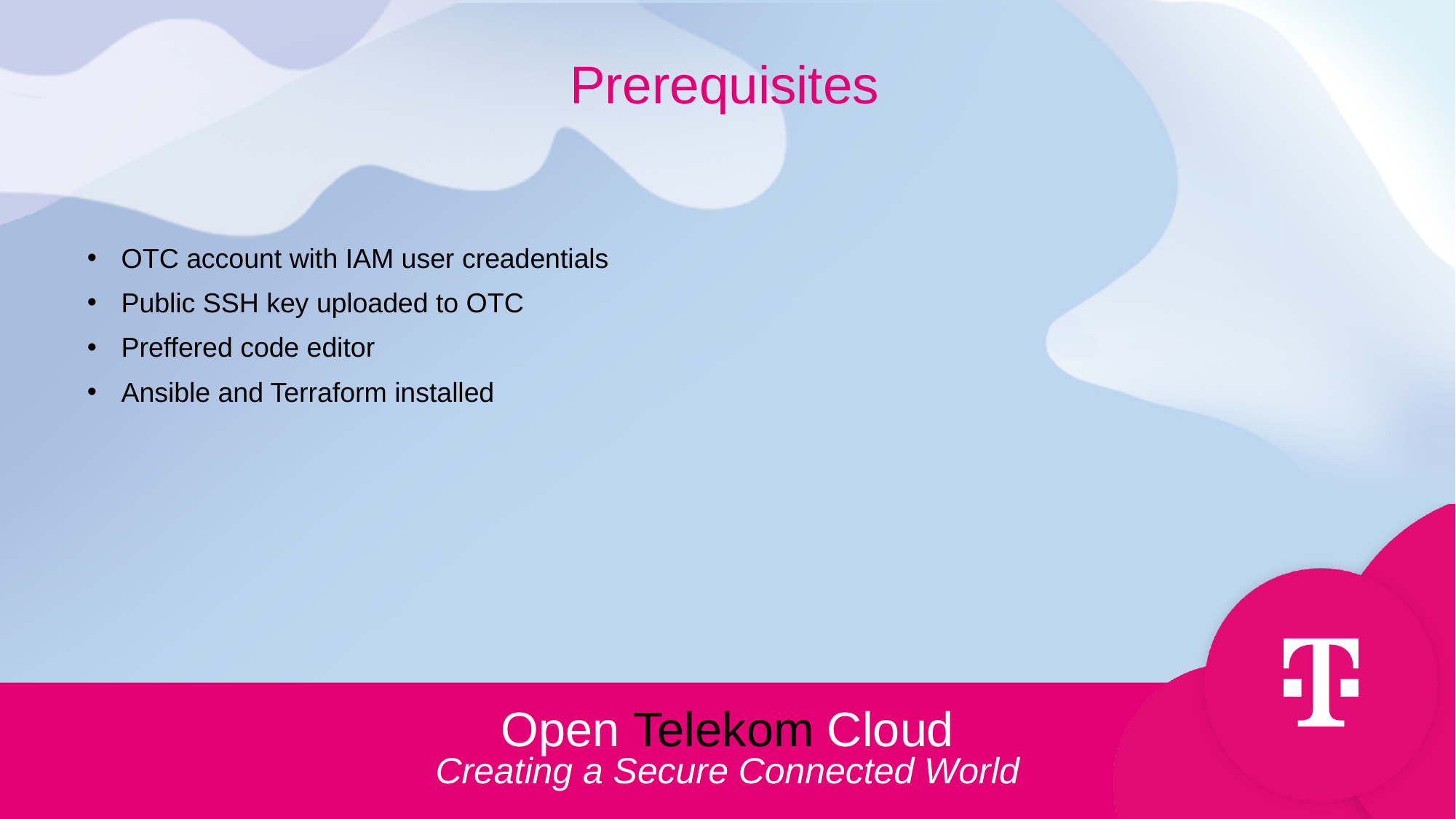

Prerequisites

OTC account with IAM user creadentials
Public SSH key uploaded to OTC
Preffered code editor
Ansible and Terraform installed